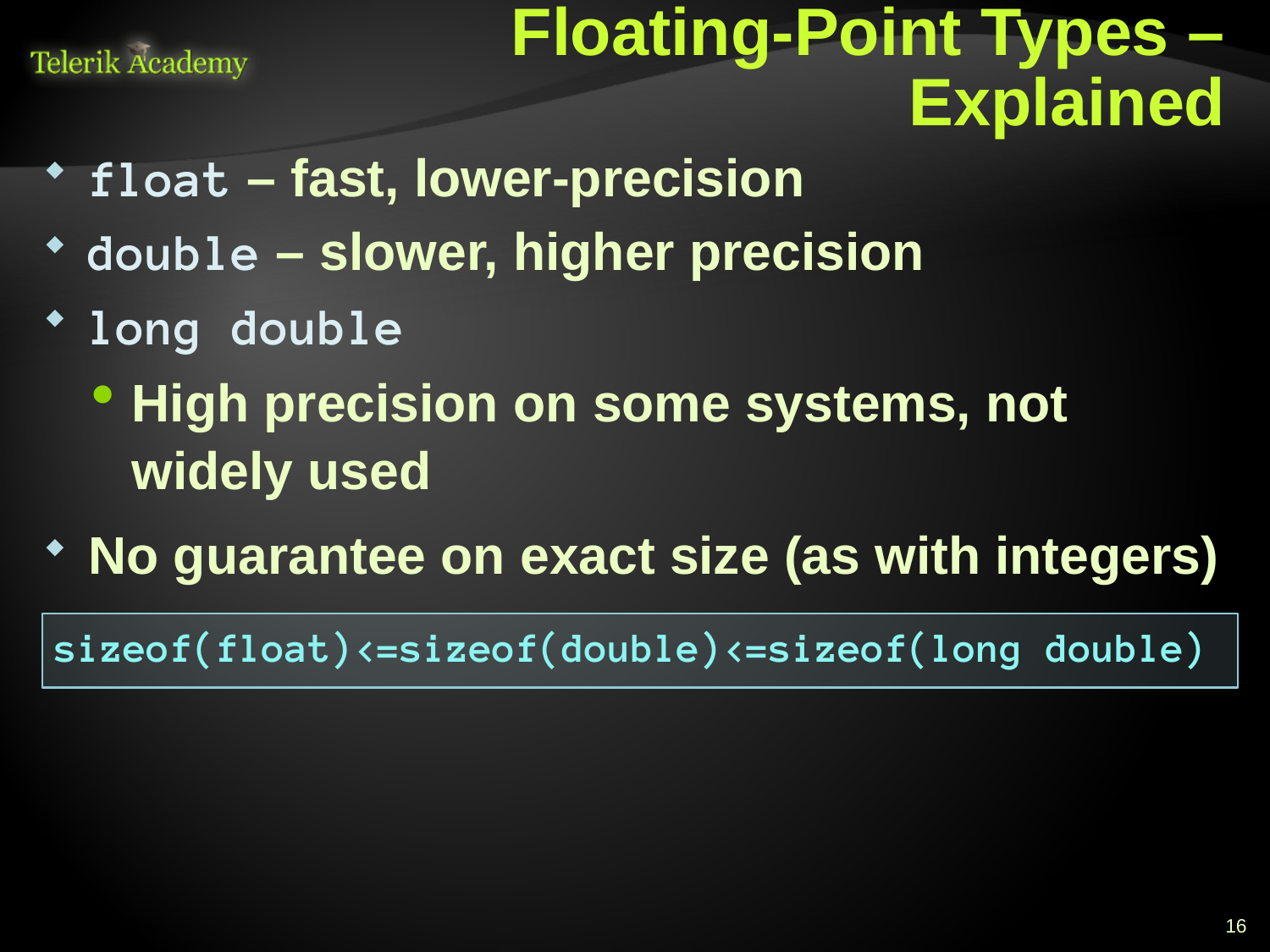

# Floating-Point Types – Explained
float – fast, lower-precision
double – slower, higher precision
long double
High precision on some systems, not widely used
No guarantee on exact size (as with integers)

sizeof(float)<=sizeof(double)<=sizeof(long double)
16